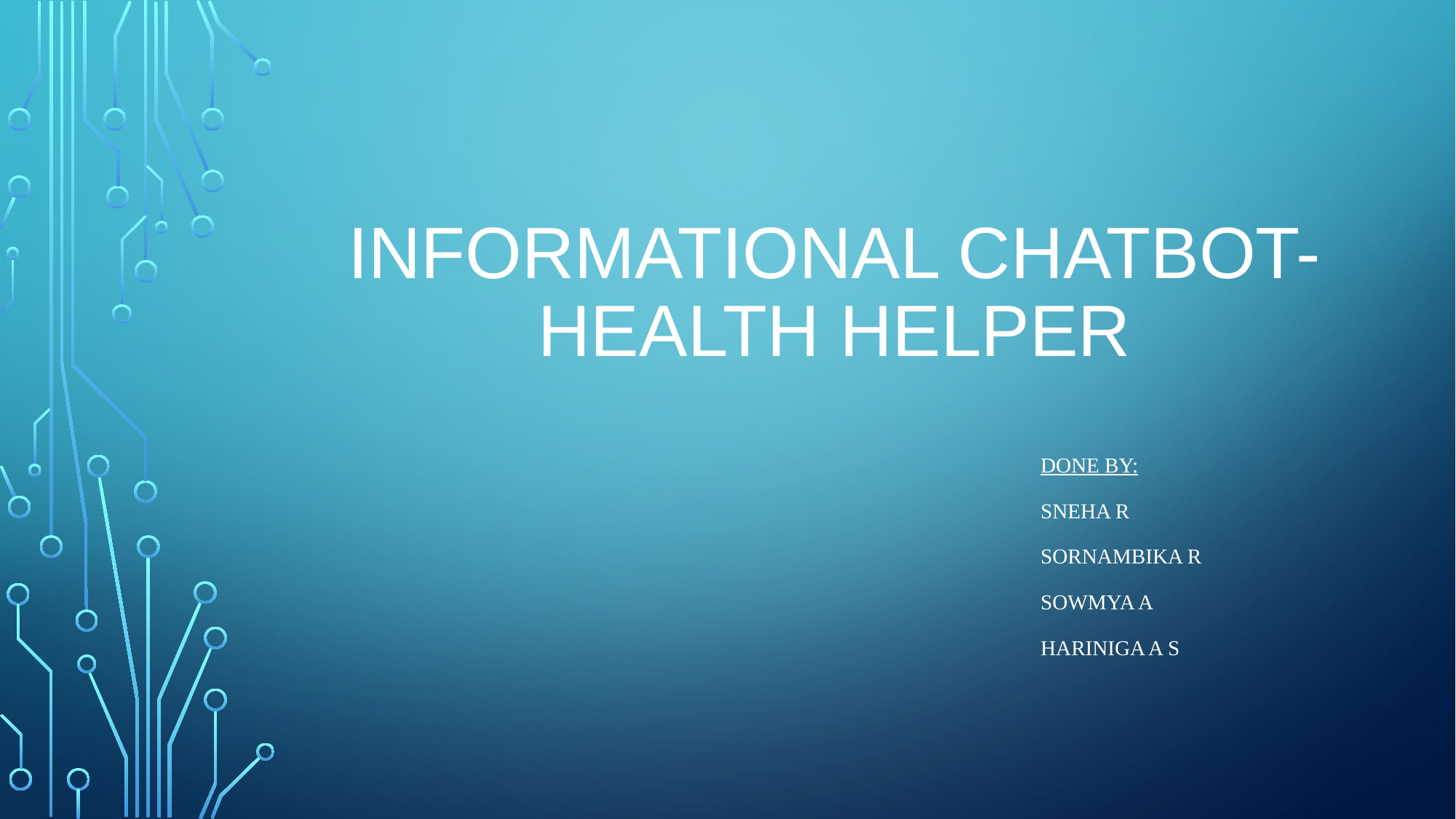

# INFORMATIONAL CHATBOT- HEALTH HELPER
DONE By:
Sneha R
Sornambika R
Sowmya A
Hariniga A S